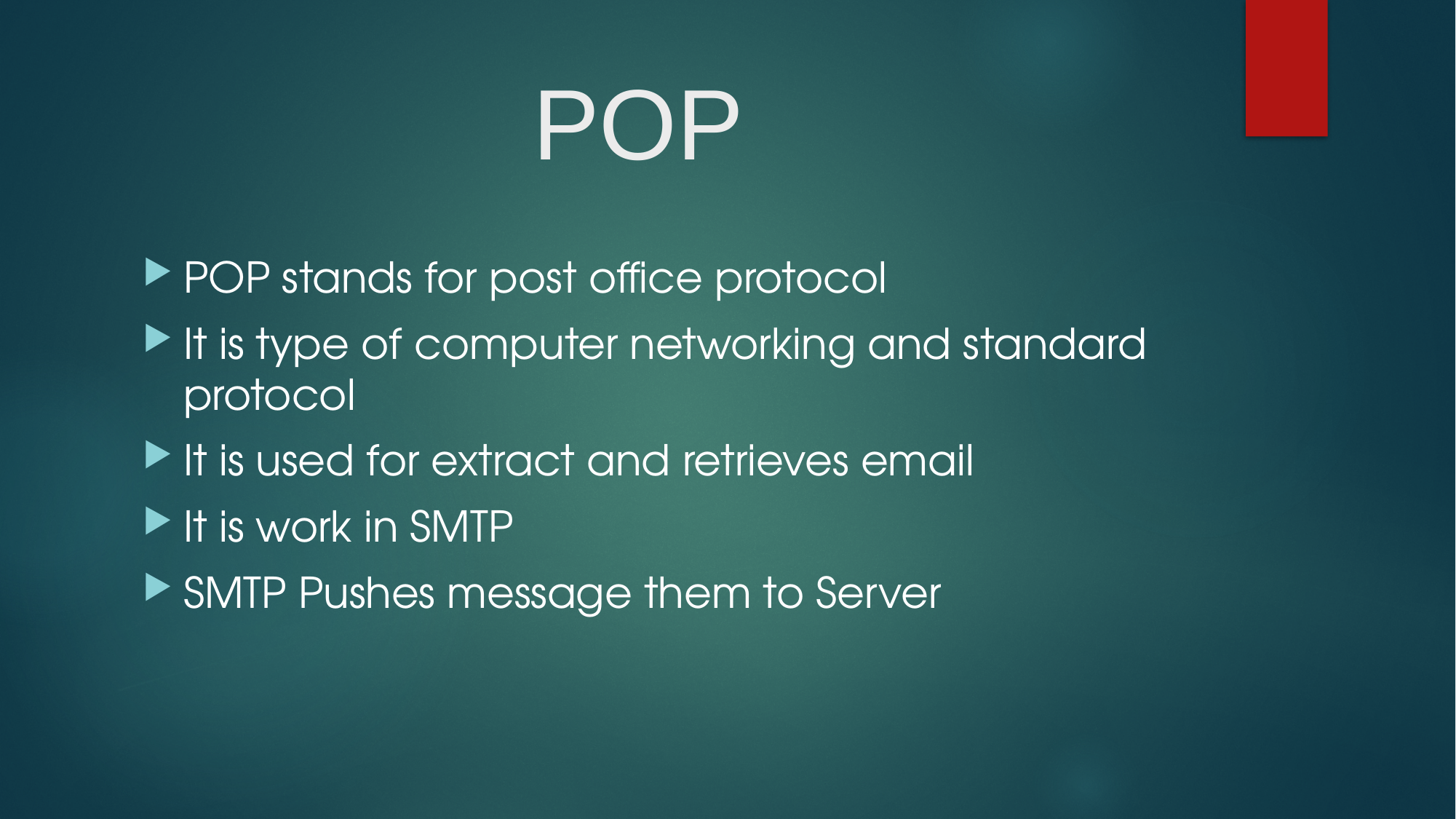

# POP
POP stands for post office protocol
It is type of computer networking and standard protocol
It is used for extract and retrieves email
It is work in SMTP
SMTP Pushes message them to Server